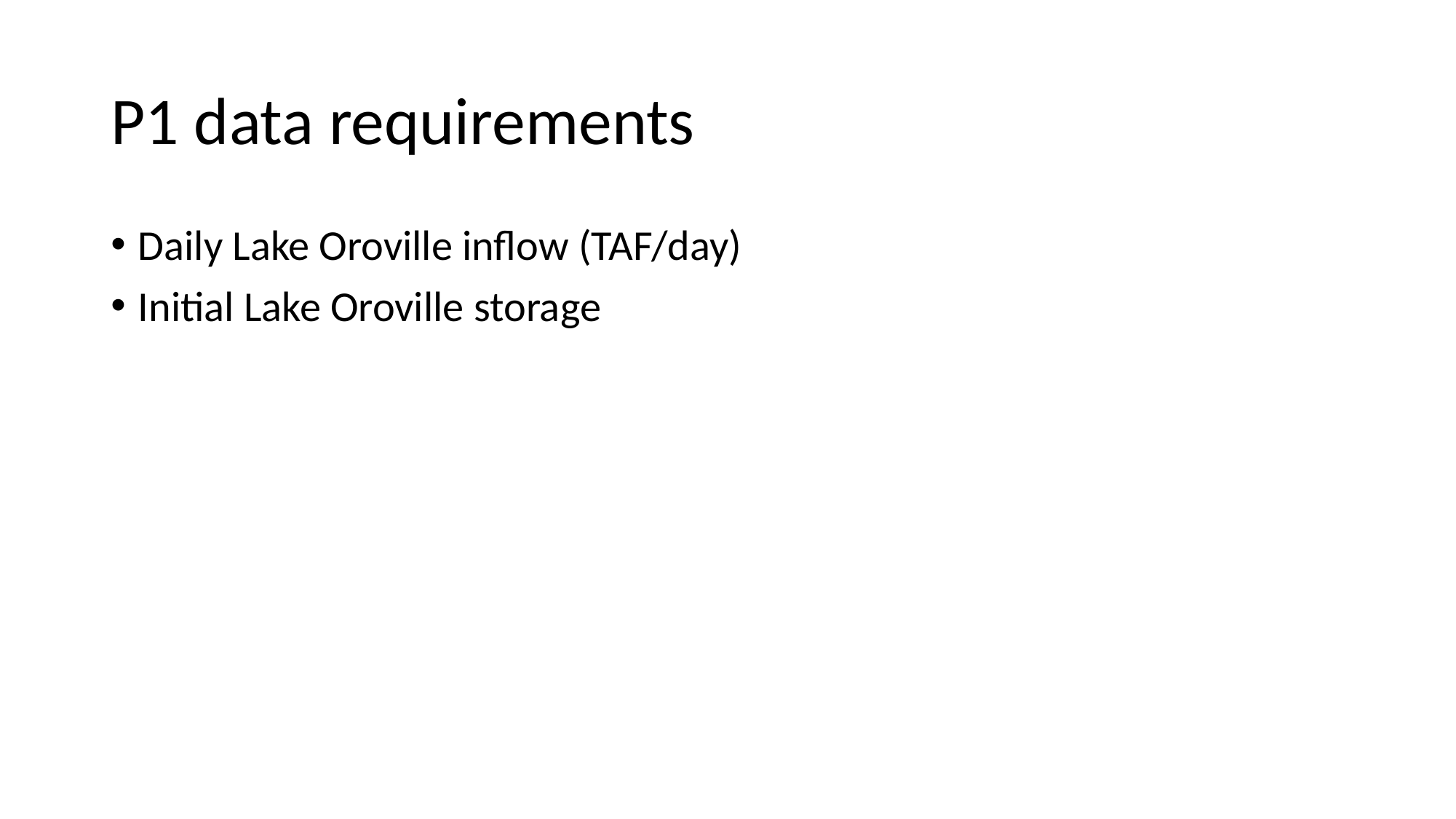

# P1 data requirements
Daily Lake Oroville inflow (TAF/day)
Initial Lake Oroville storage